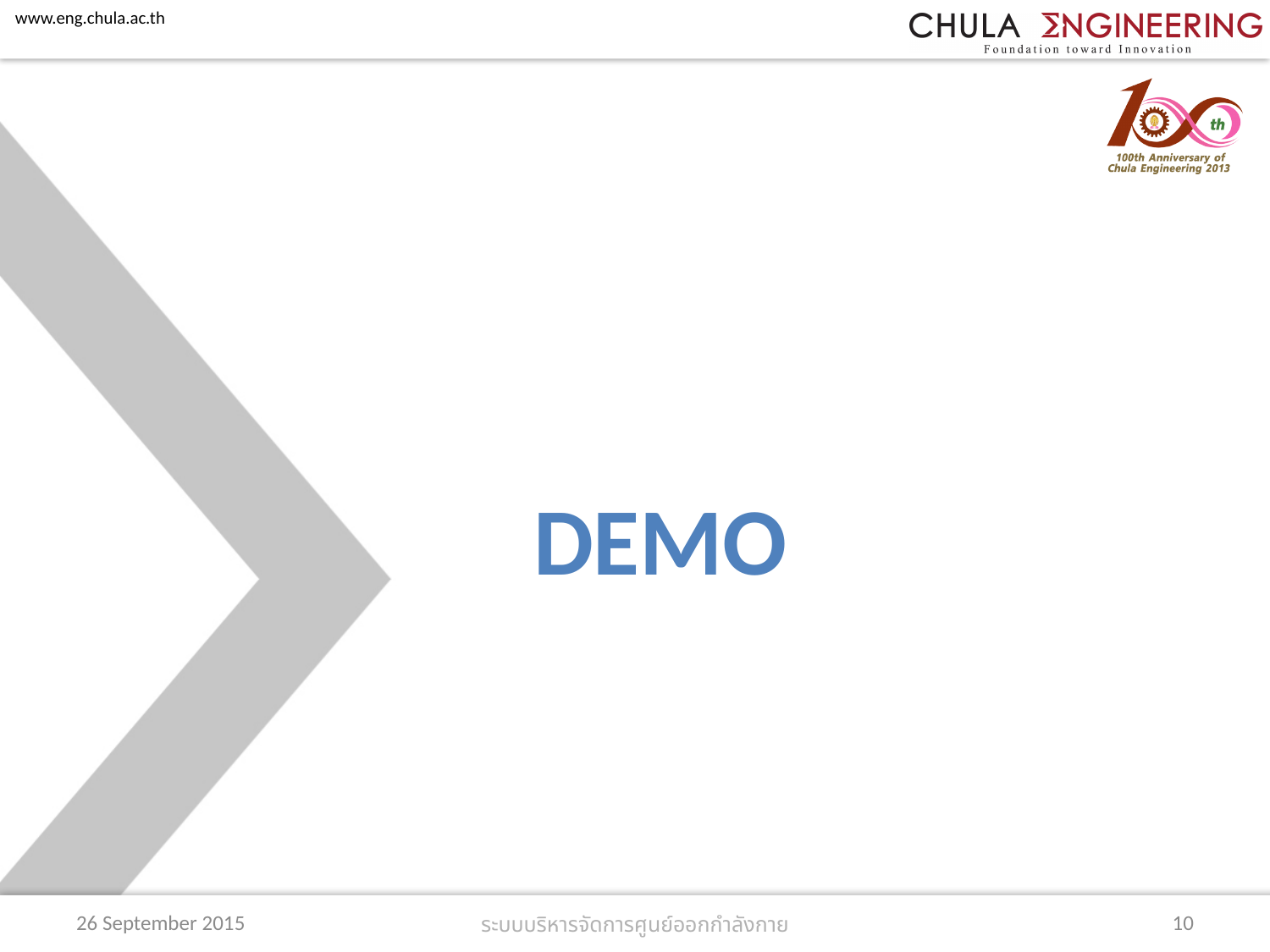

DEMO
26 September 2015
10
ระบบบริหารจัดการศูนย์ออกกำลังกาย